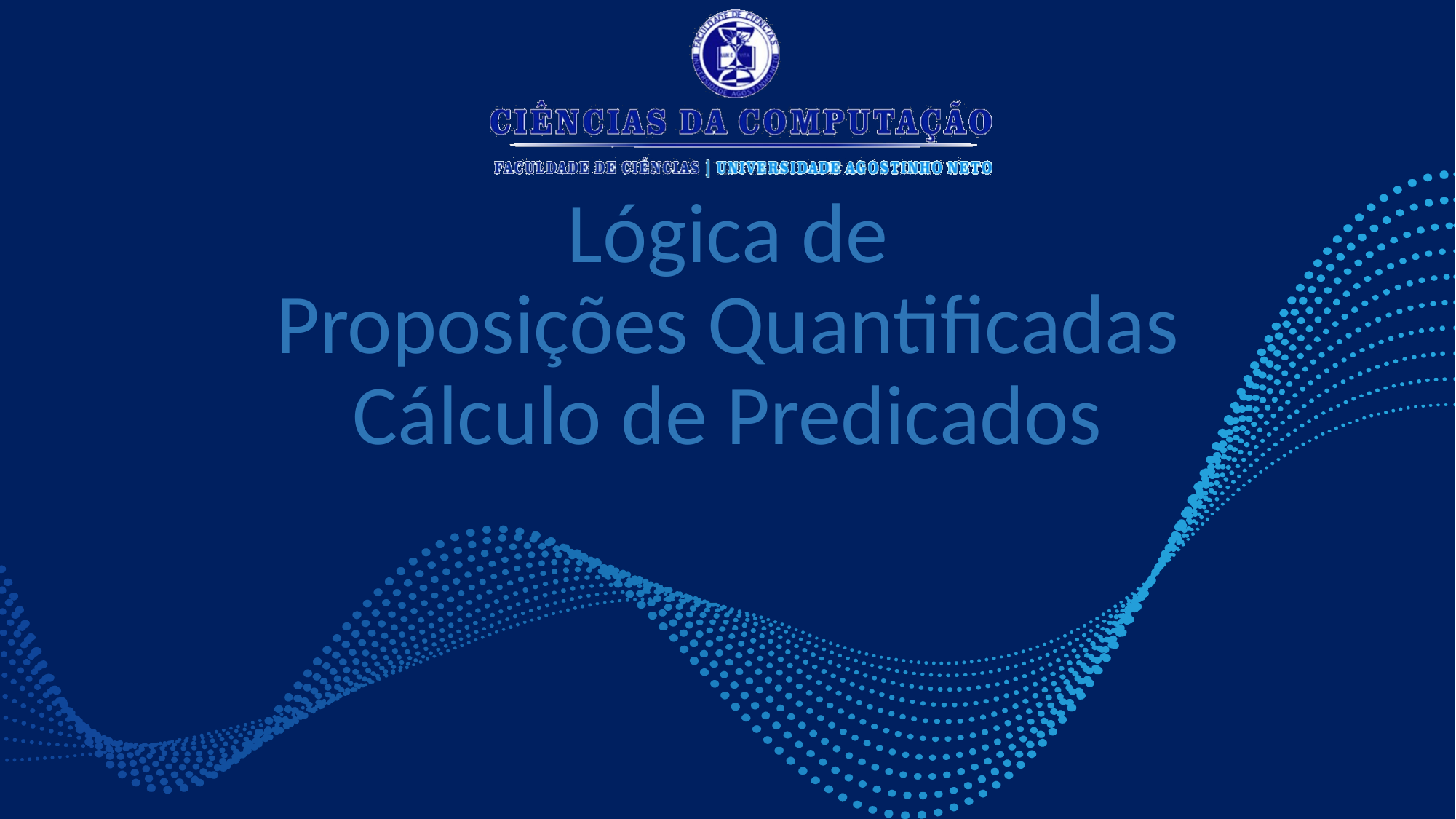

# Lógica de Proposições Quantificadas Cálculo de Predicados